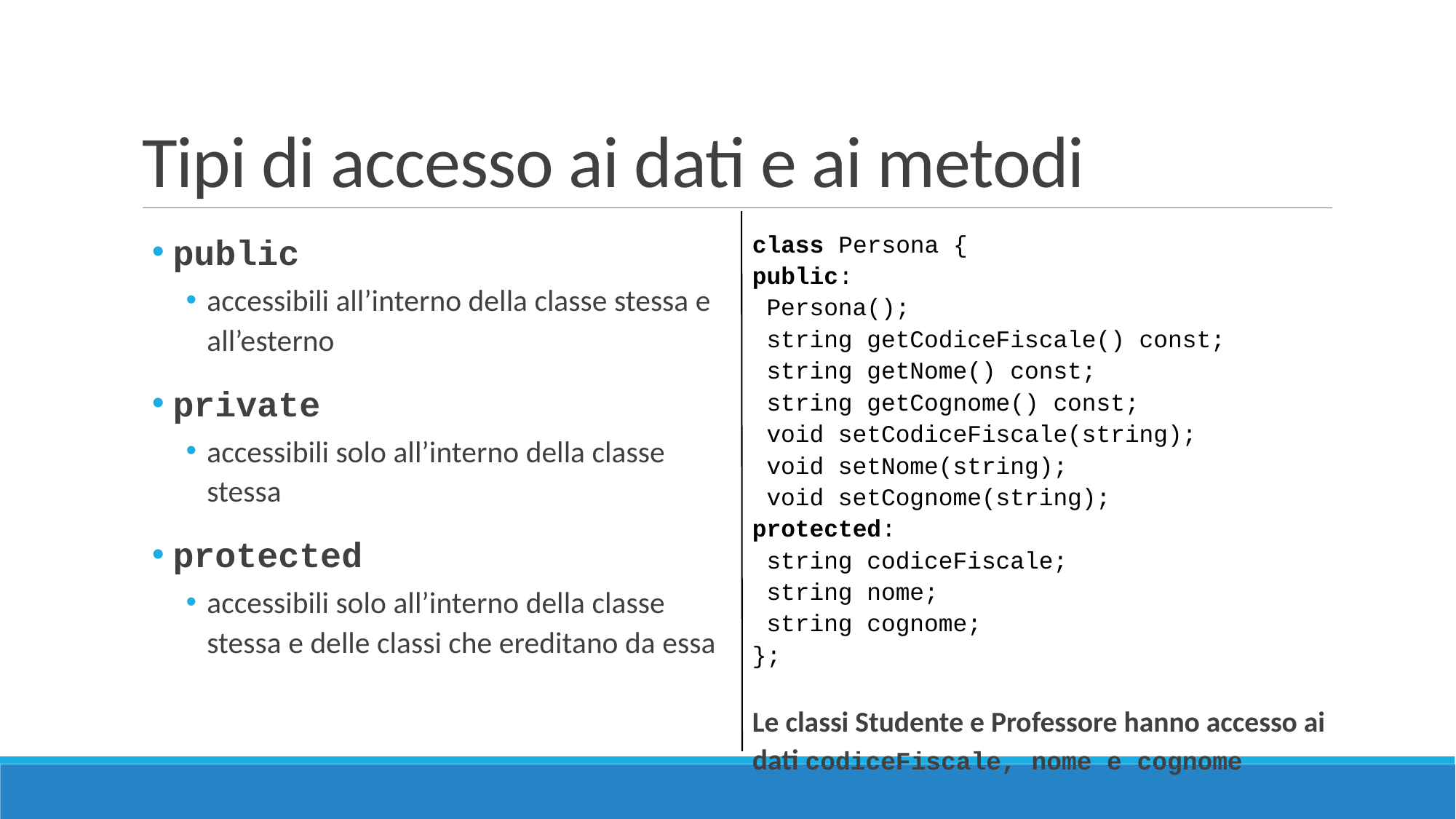

# Tipi di accesso ai dati e ai metodi
public
accessibili all’interno della classe stessa e all’esterno
private
accessibili solo all’interno della classe stessa
protected
accessibili solo all’interno della classe stessa e delle classi che ereditano da essa
class Persona {
public:
 Persona();
 string getCodiceFiscale() const;
 string getNome() const;
 string getCognome() const;
 void setCodiceFiscale(string);
 void setNome(string);
 void setCognome(string);
protected:
 string codiceFiscale;
 string nome;
 string cognome;
};

Le classi Studente e Professore hanno accesso ai dati codiceFiscale, nome e cognome